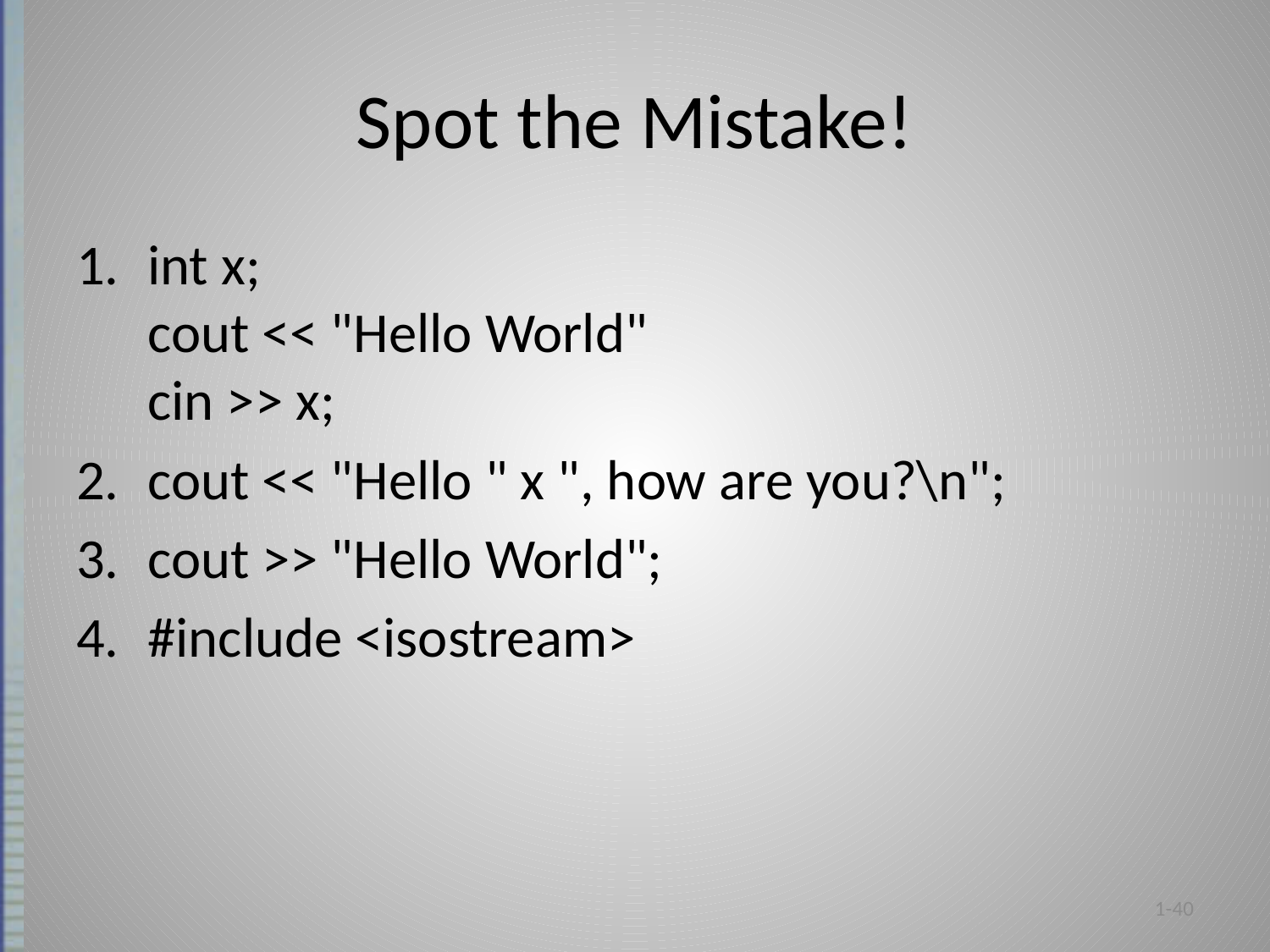

# Spot the Mistake!
int x;
cout << "Hello World"
cin >> x;
cout << "Hello " x ", how are you?\n";
cout >> "Hello World";
#include <isostream>
1-40